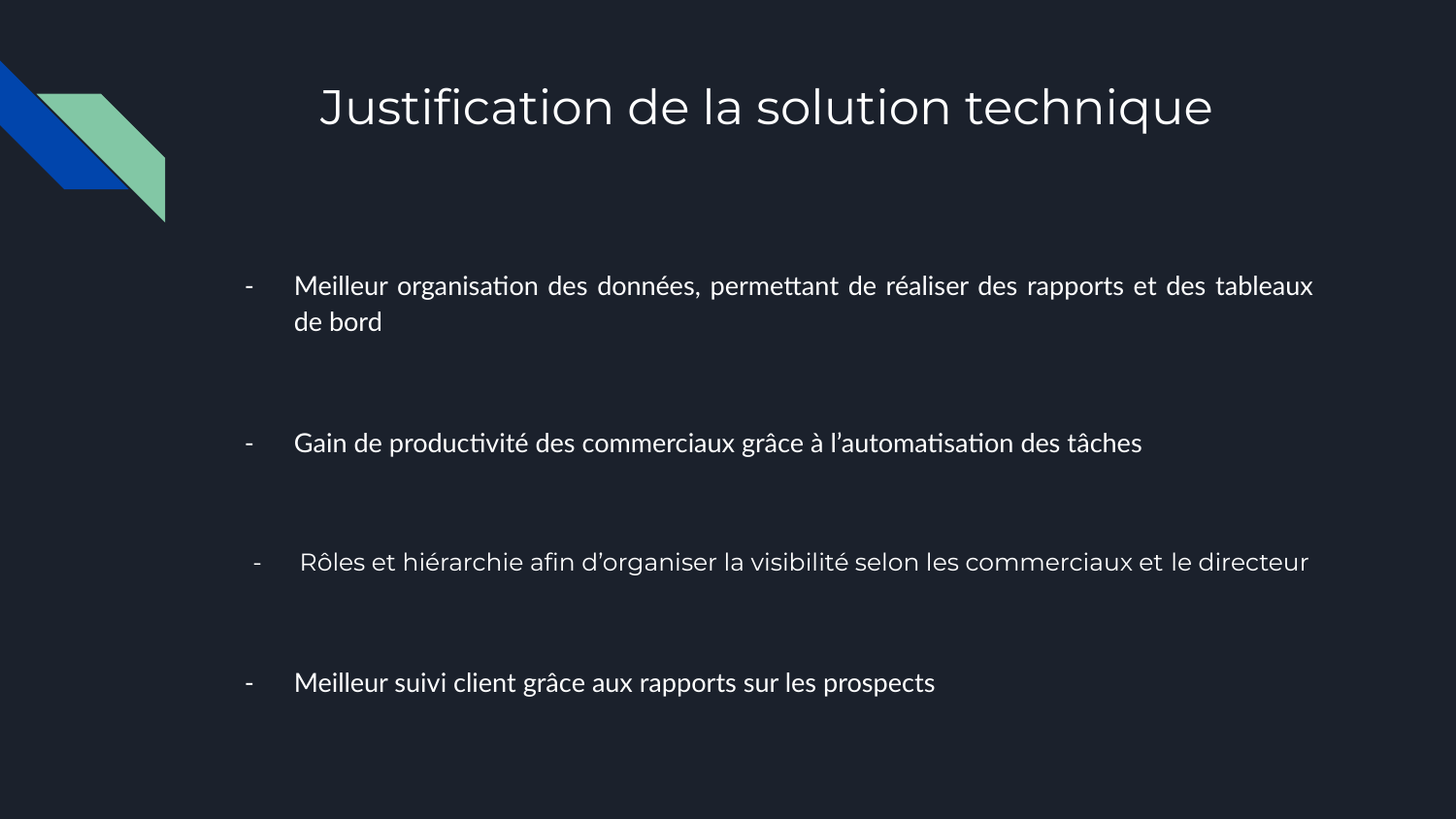

# Justification de la solution technique
Meilleur organisation des données, permettant de réaliser des rapports et des tableaux de bord

Gain de productivité des commerciaux grâce à l’automatisation des tâches

     -      Rôles et hiérarchie afin d’organiser la visibilité selon les commerciaux et le directeur

Meilleur suivi client grâce aux rapports sur les prospects